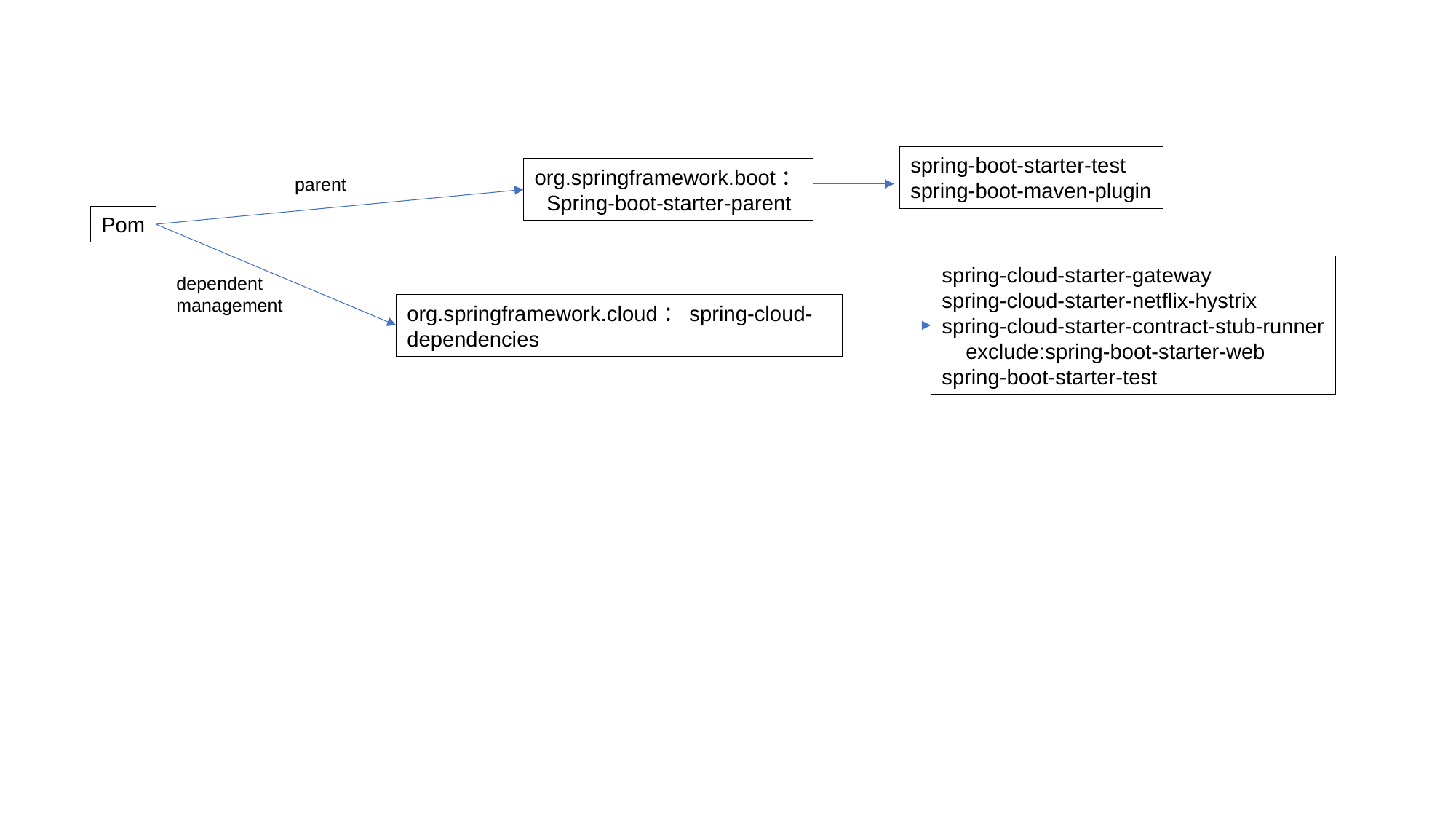

spring-boot-starter-test
spring-boot-maven-plugin
org.springframework.boot：
  Spring-boot-starter-parent
parent
Pom
spring-cloud-starter-gateway
spring-cloud-starter-netflix-hystrix
spring-cloud-starter-contract-stub-runner
    exclude:spring-boot-starter-web
spring-boot-starter-test
dependent
management
org.springframework.cloud：spring-cloud-dependencies